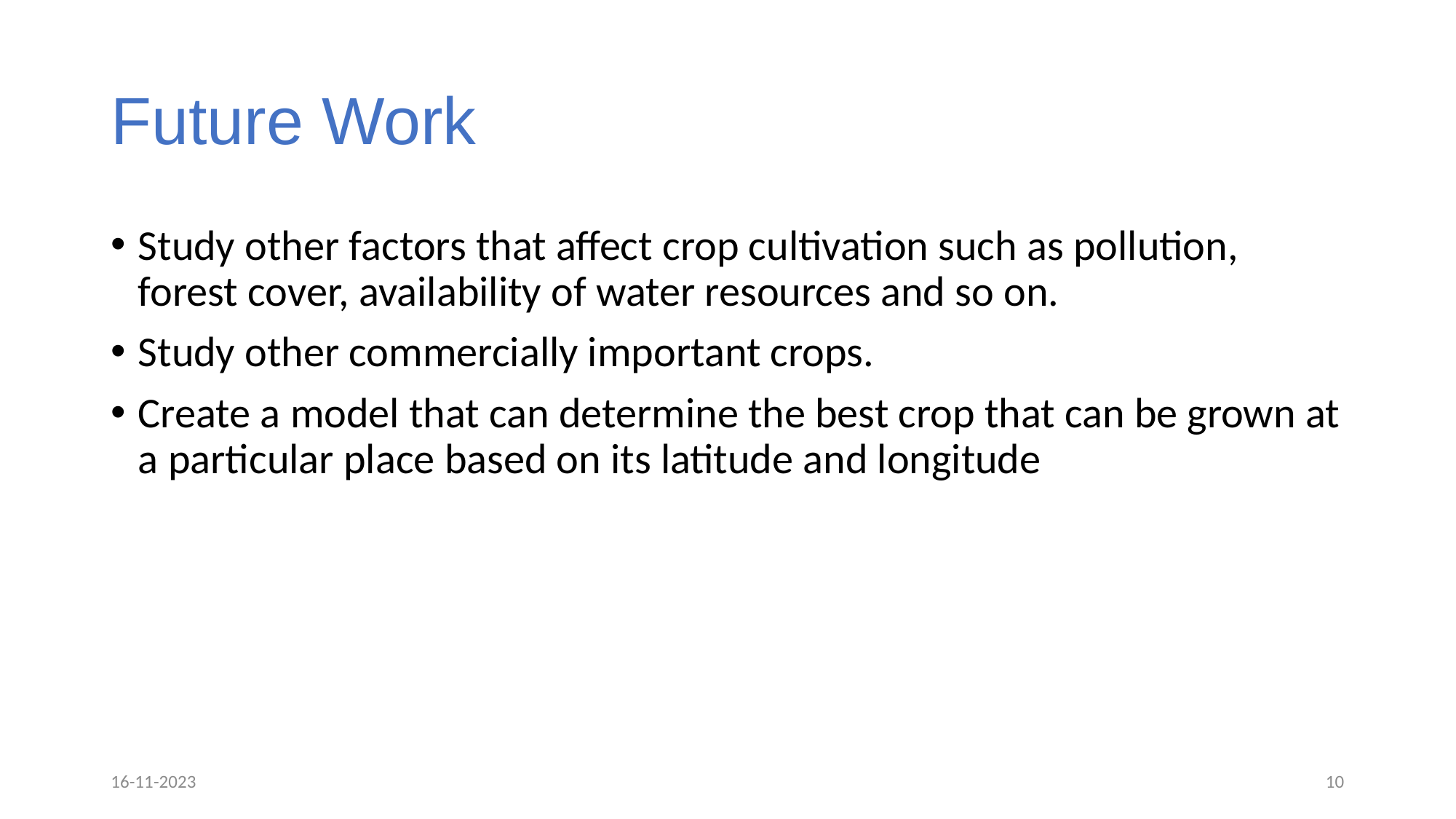

# Future Work
Study other factors that affect crop cultivation such as pollution, forest cover, availability of water resources and so on.
Study other commercially important crops.
Create a model that can determine the best crop that can be grown at a particular place based on its latitude and longitude

16-11-2023
10